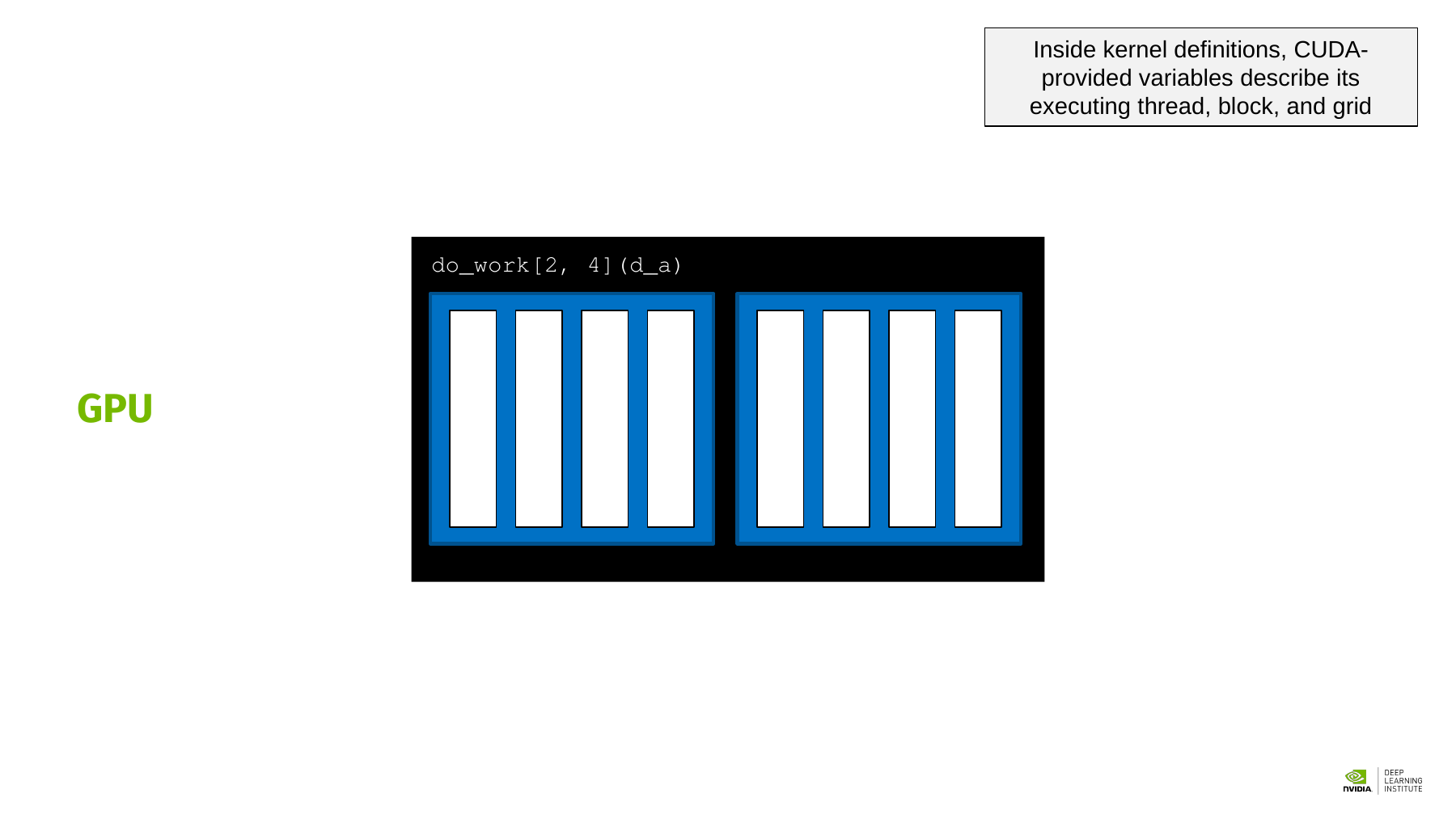

Inside kernel definitions, CUDA-provided variables describe its executing thread, block, and grid

do_work[2, 4](d_a)

GPU